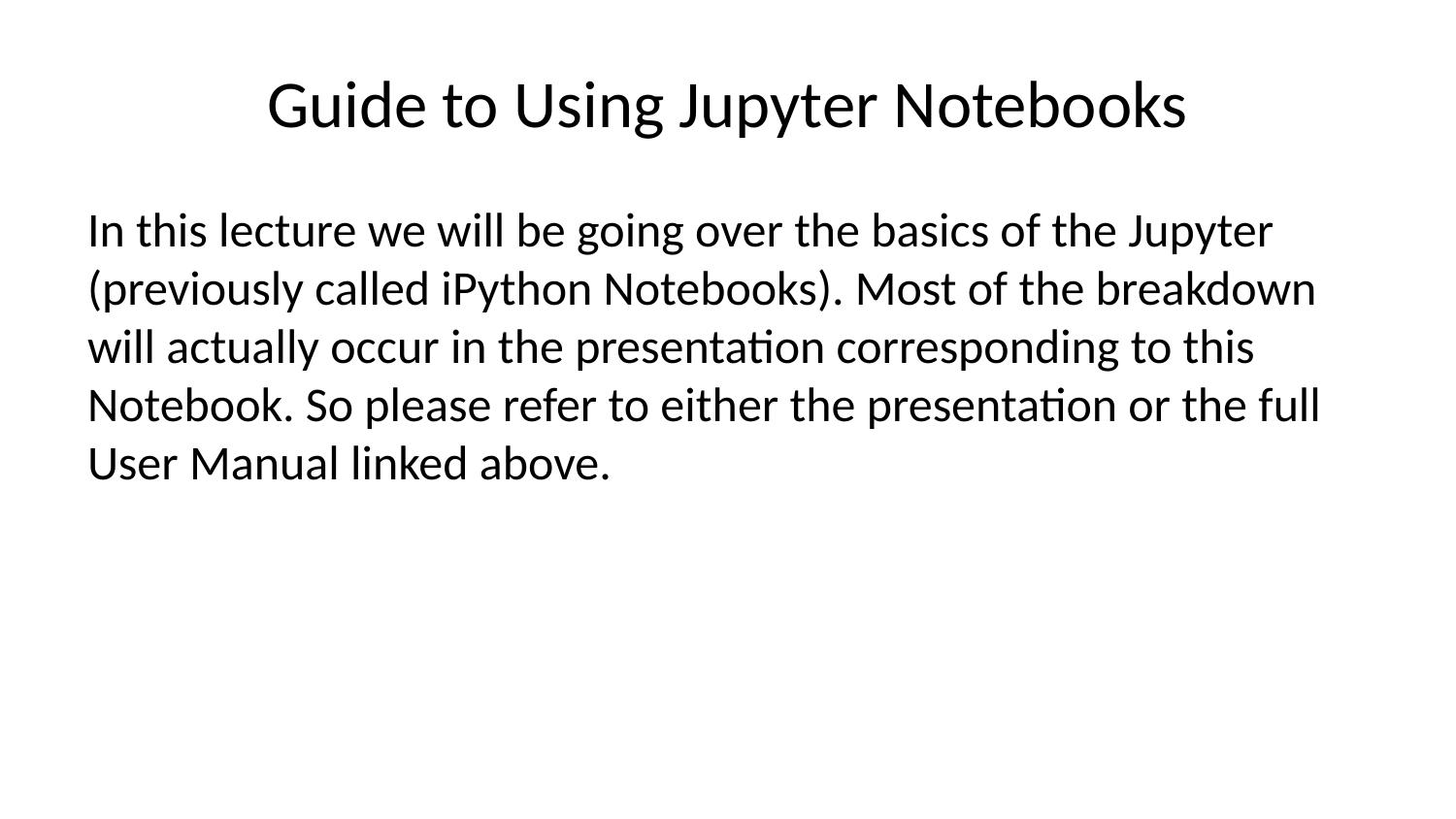

# Guide to Using Jupyter Notebooks
In this lecture we will be going over the basics of the Jupyter (previously called iPython Notebooks). Most of the breakdown will actually occur in the presentation corresponding to this Notebook. So please refer to either the presentation or the full User Manual linked above.